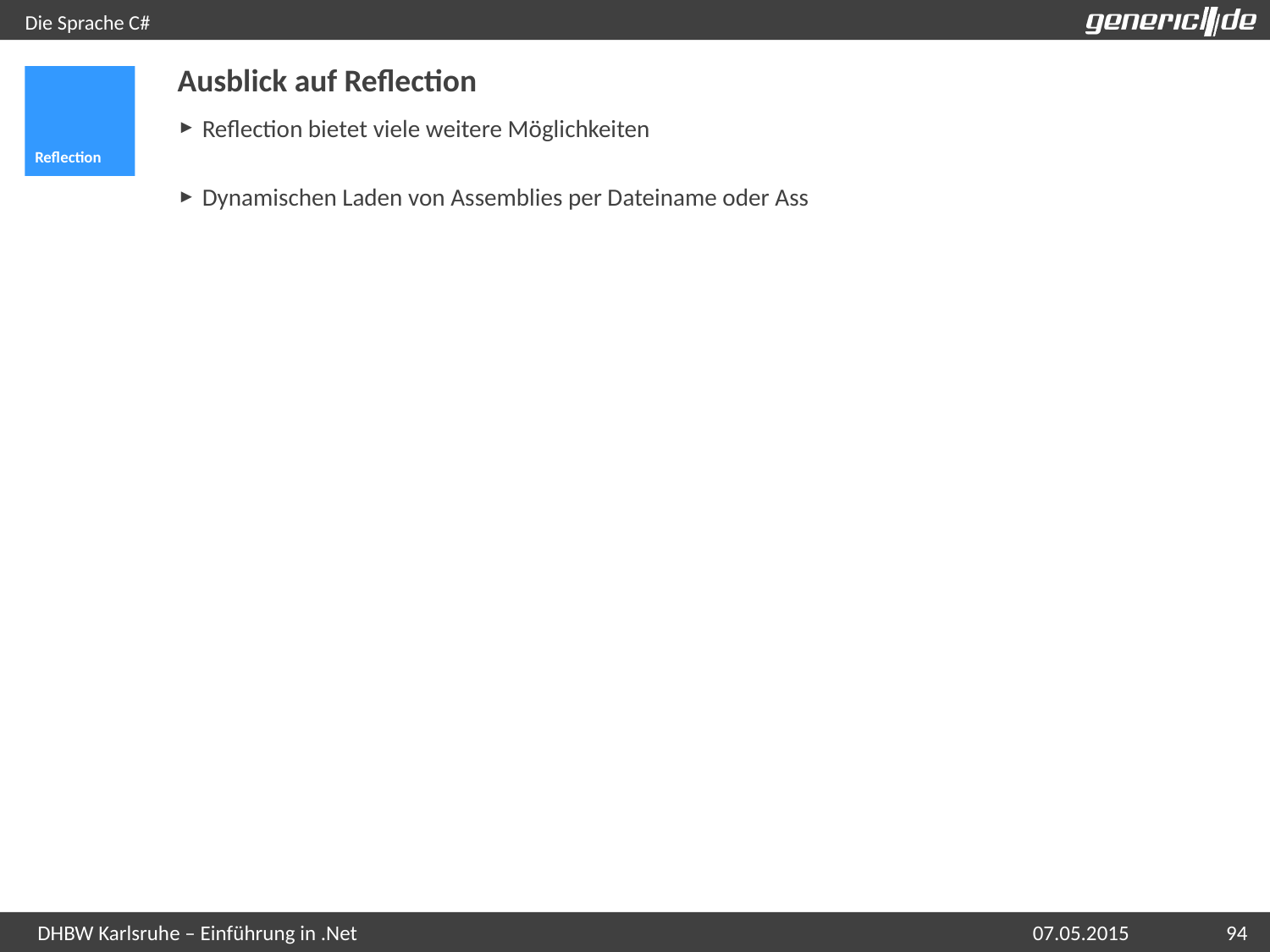

# Die Sprache C#
Ausblick auf Reflection
Reflection
Reflection bietet viele weitere Möglichkeiten

Dynamischen Laden von Assemblies per Dateiname oder Ass

07.05.2015
94
DHBW Karlsruhe – Einführung in .Net